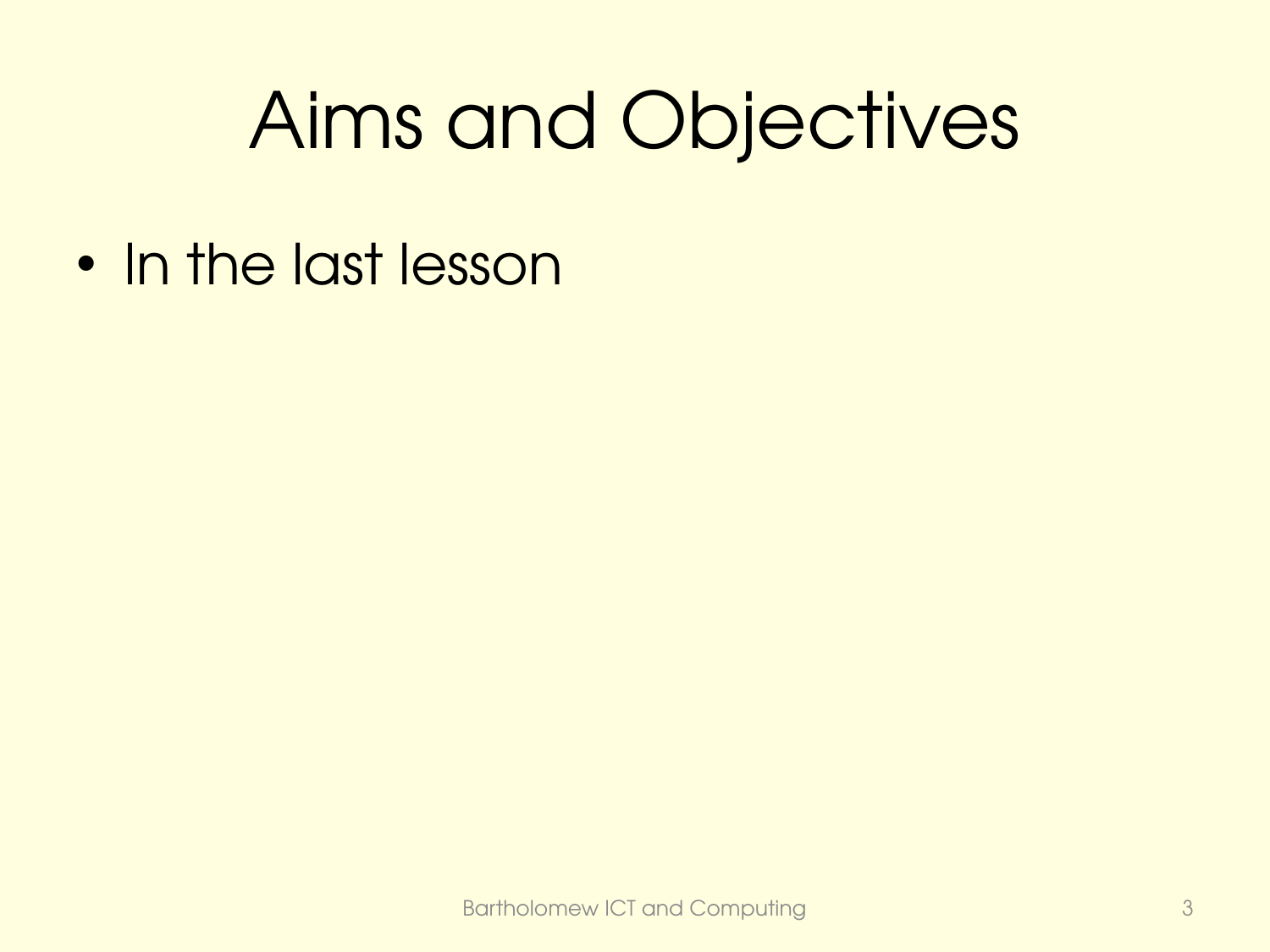

# Aims and Objectives
In the last lesson
Bartholomew ICT and Computing
3